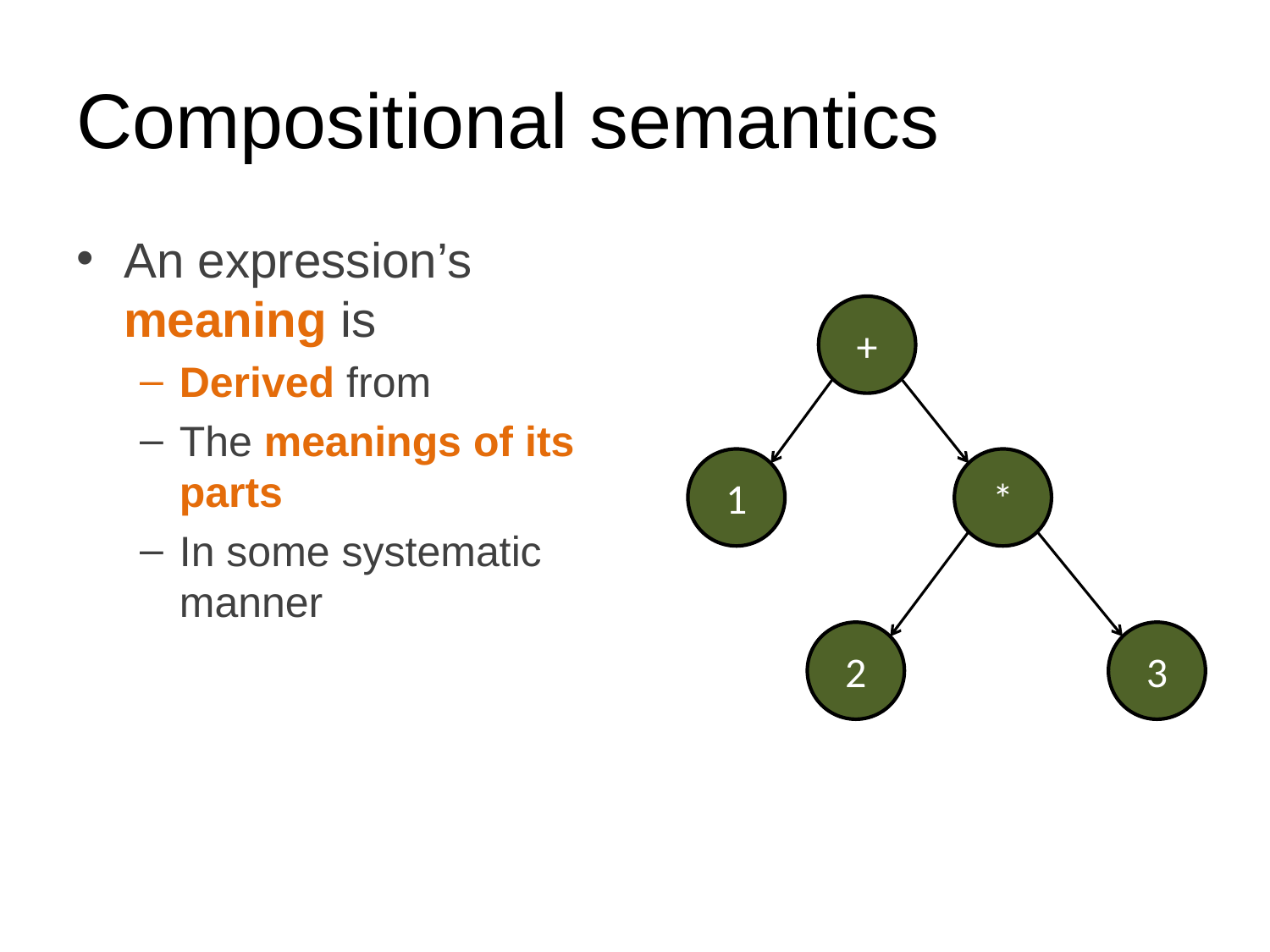

# Compositional semantics
An expression’s meaning is
Derived from
The meanings of its parts
In some systematic manner
+
1
*
2
3